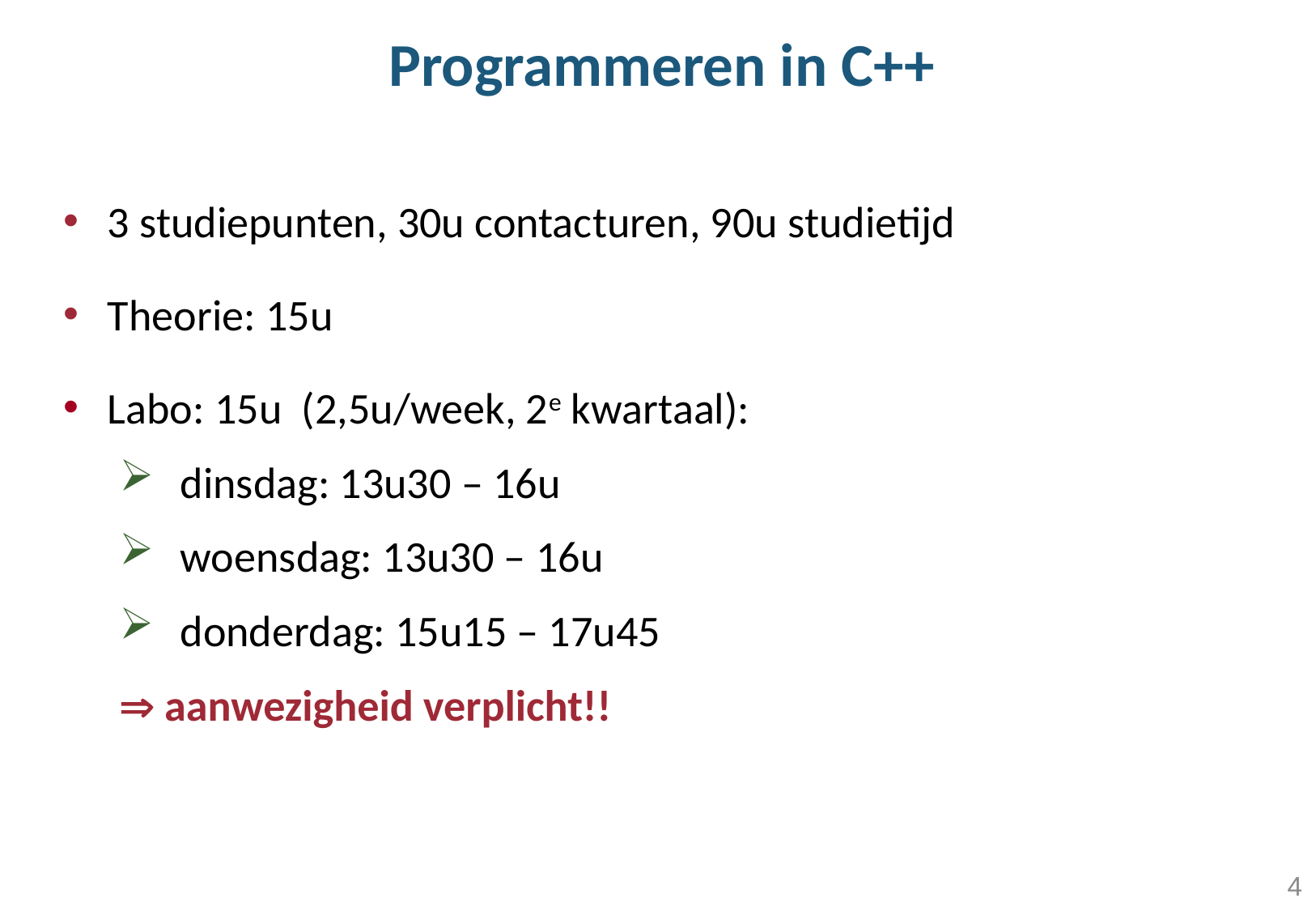

# Programmeren in C++
3 studiepunten, 30u contacturen, 90u studietijd
Theorie: 15u
Labo: 15u  (2,5u/week, 2e kwartaal):
dinsdag: 13u30 – 16u
woensdag: 13u30 – 16u
donderdag: 15u15 – 17u45
⇒ aanwezigheid verplicht!!

4